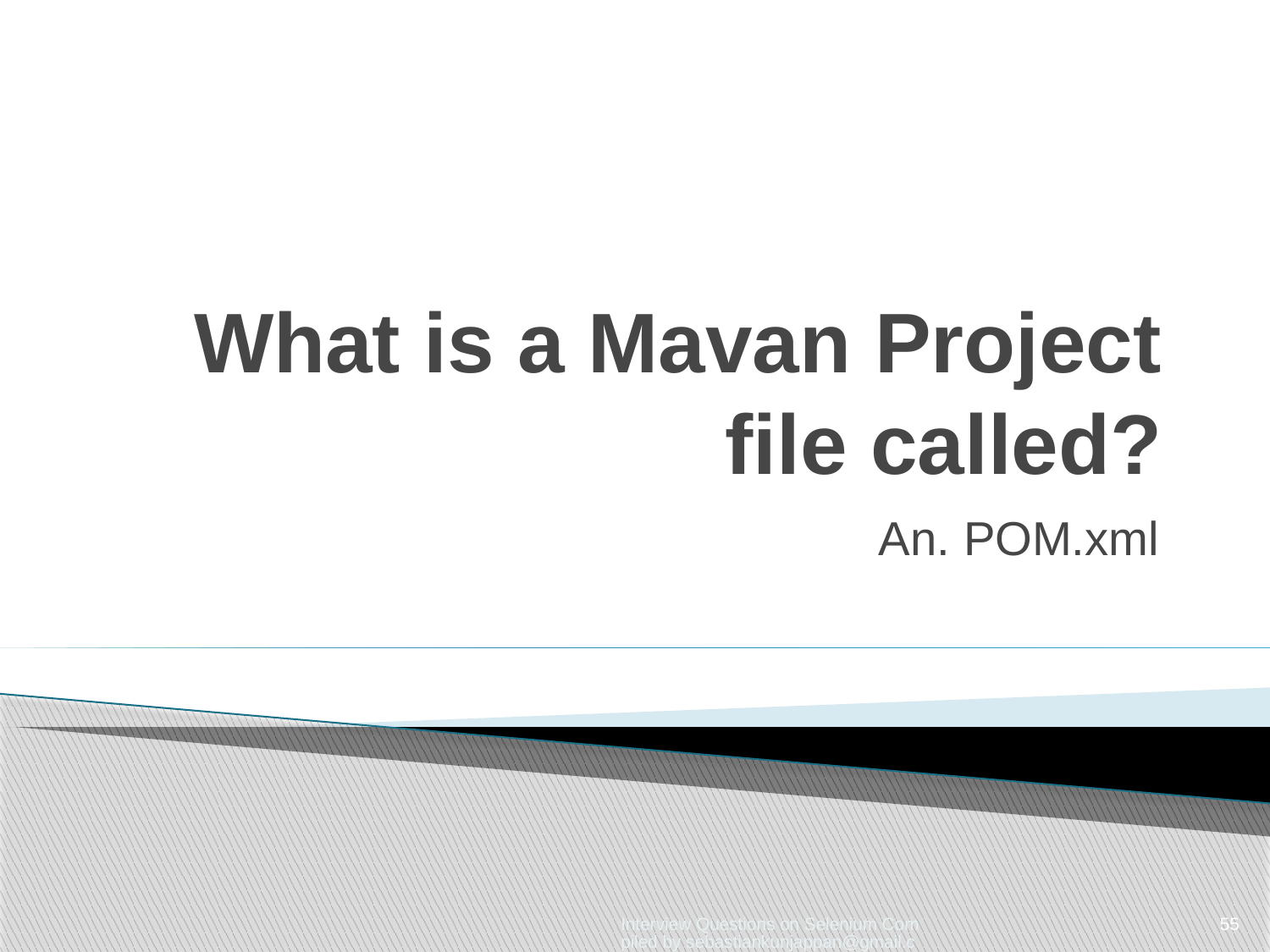

# What is a Mavan Project file called?
An. POM.xml
Interview Questions on Selenium Compiled by sebastiankunjappan@gmail.com
55